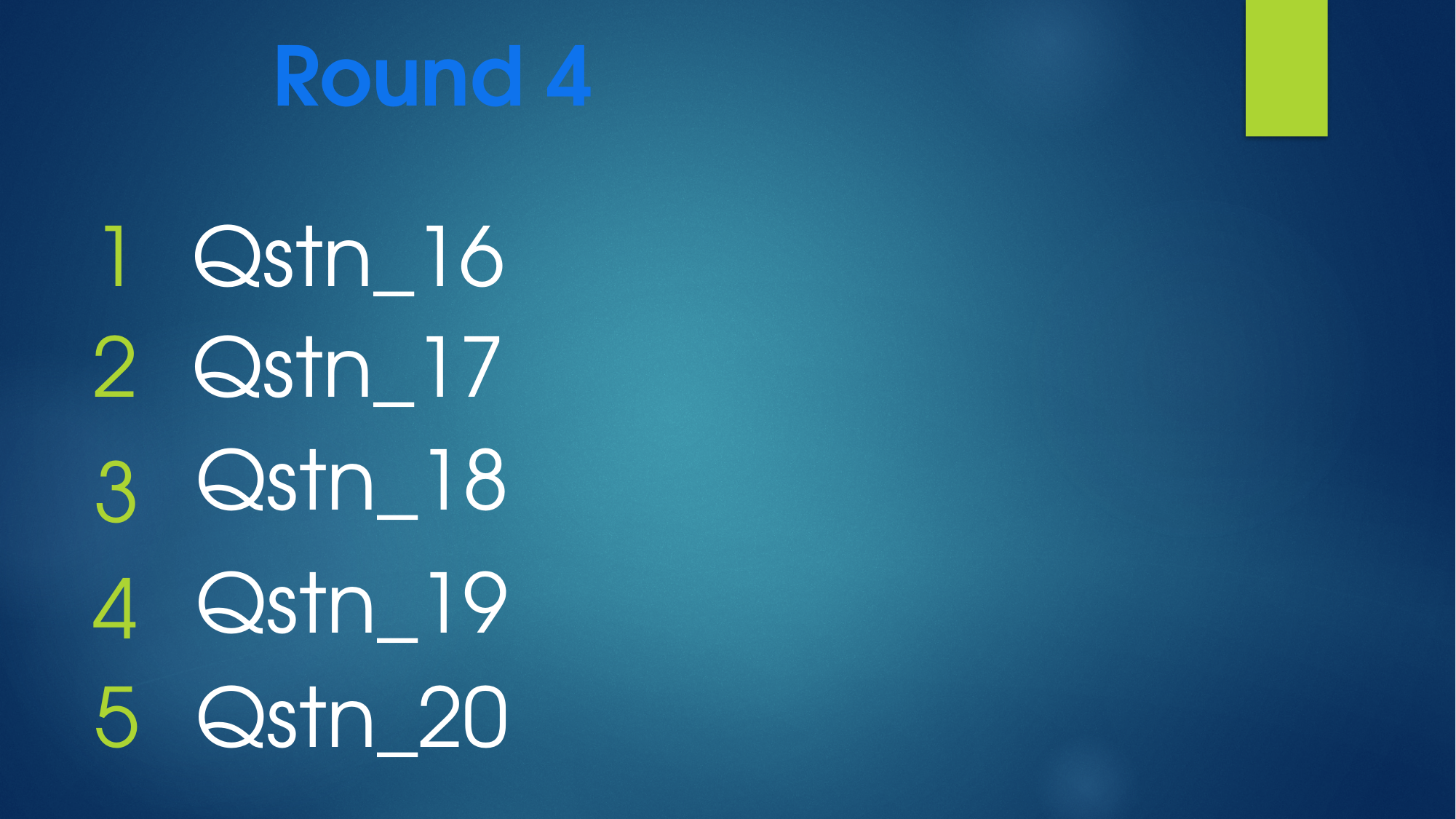

Round 4
1
Qstn_16
2
Qstn_17
Qstn_18
3
Qstn_19
4
5
Qstn_20